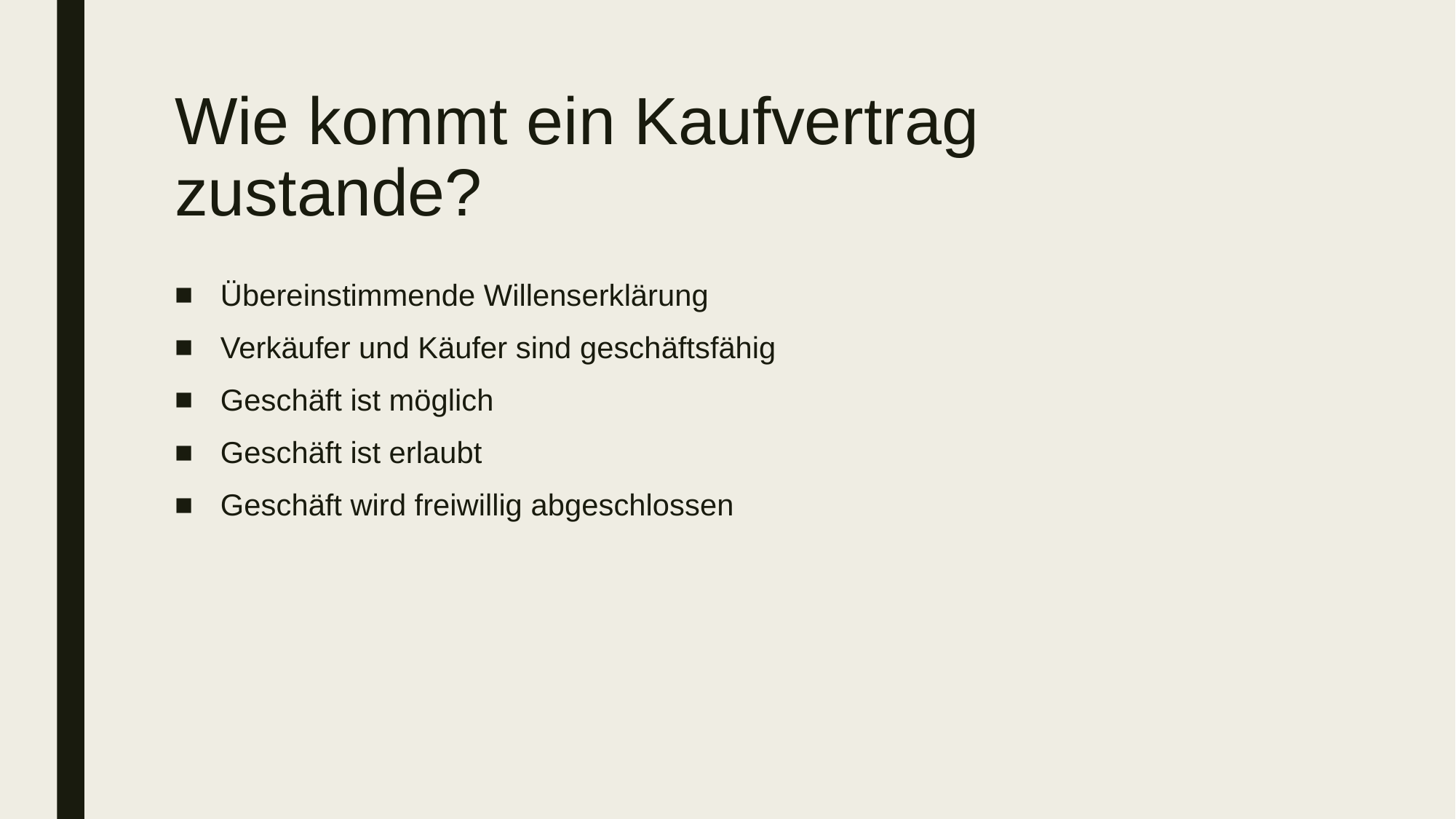

# Wie kommt ein Kaufvertrag zustande?
Übereinstimmende Willenserklärung
Verkäufer und Käufer sind geschäftsfähig
Geschäft ist möglich
Geschäft ist erlaubt
Geschäft wird freiwillig abgeschlossen